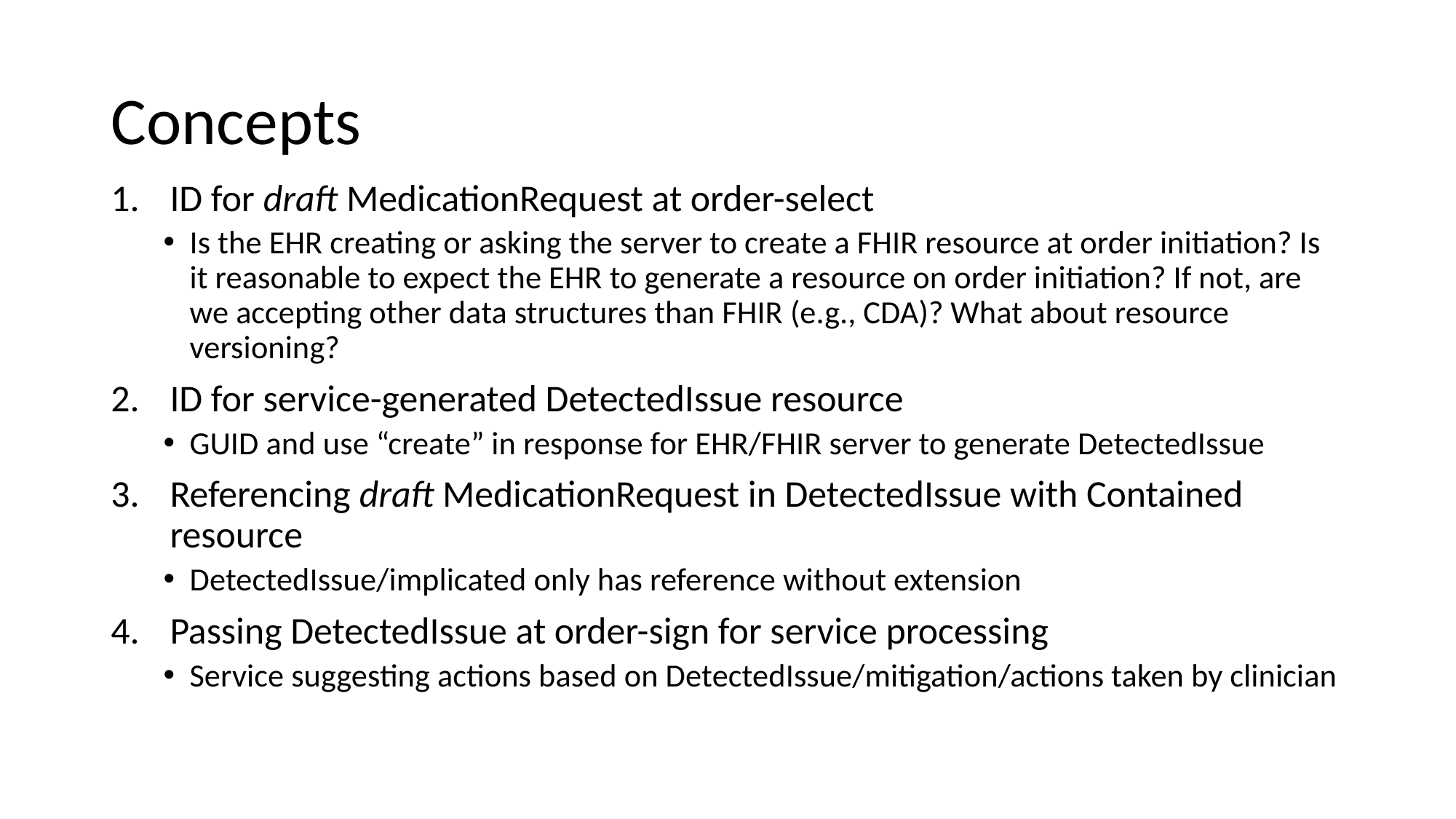

# Concepts
ID for draft MedicationRequest at order-select
Is the EHR creating or asking the server to create a FHIR resource at order initiation? Is it reasonable to expect the EHR to generate a resource on order initiation? If not, are we accepting other data structures than FHIR (e.g., CDA)? What about resource versioning?
ID for service-generated DetectedIssue resource
GUID and use “create” in response for EHR/FHIR server to generate DetectedIssue
Referencing draft MedicationRequest in DetectedIssue with Contained resource
DetectedIssue/implicated only has reference without extension
Passing DetectedIssue at order-sign for service processing
Service suggesting actions based on DetectedIssue/mitigation/actions taken by clinician